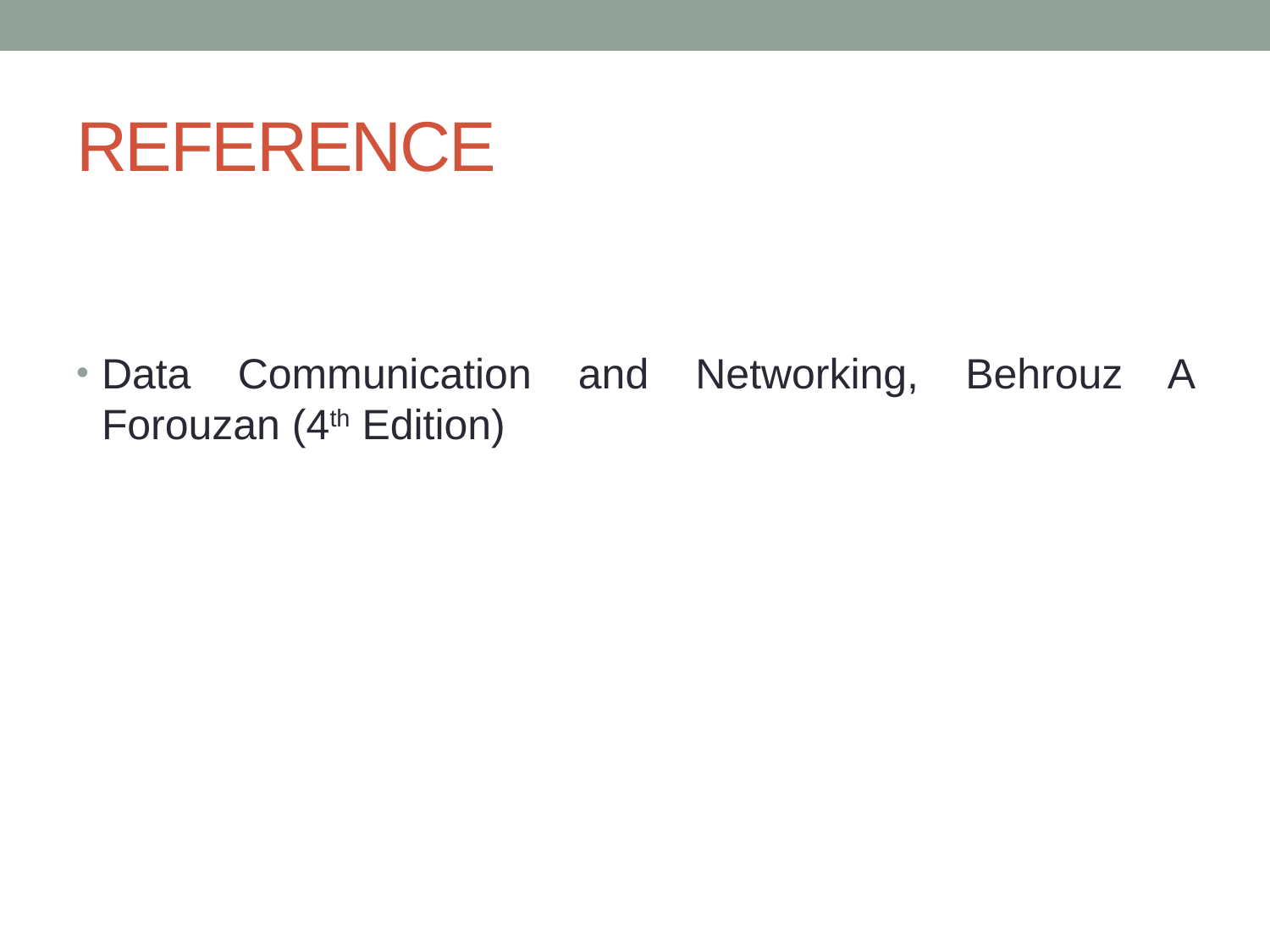

# REFERENCE

Data Communication and Networking, Behrouz A Forouzan (4th Edition)